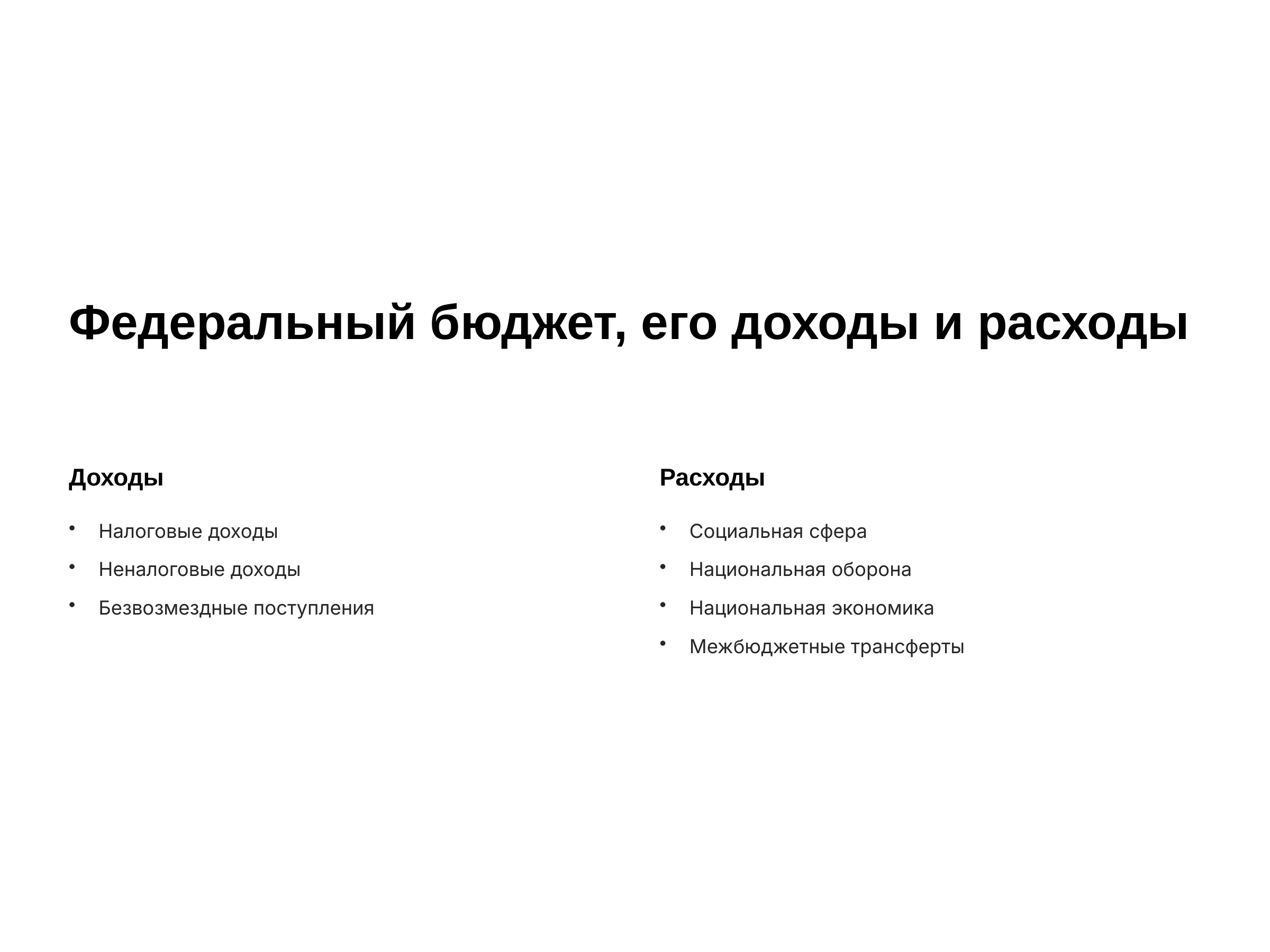

Федеральный бюджет, его доходы и расходы
Доходы
Расходы
Налоговые доходы
Социальная сфера
Неналоговые доходы
Национальная оборона
Безвозмездные поступления
Национальная экономика
Межбюджетные трансферты